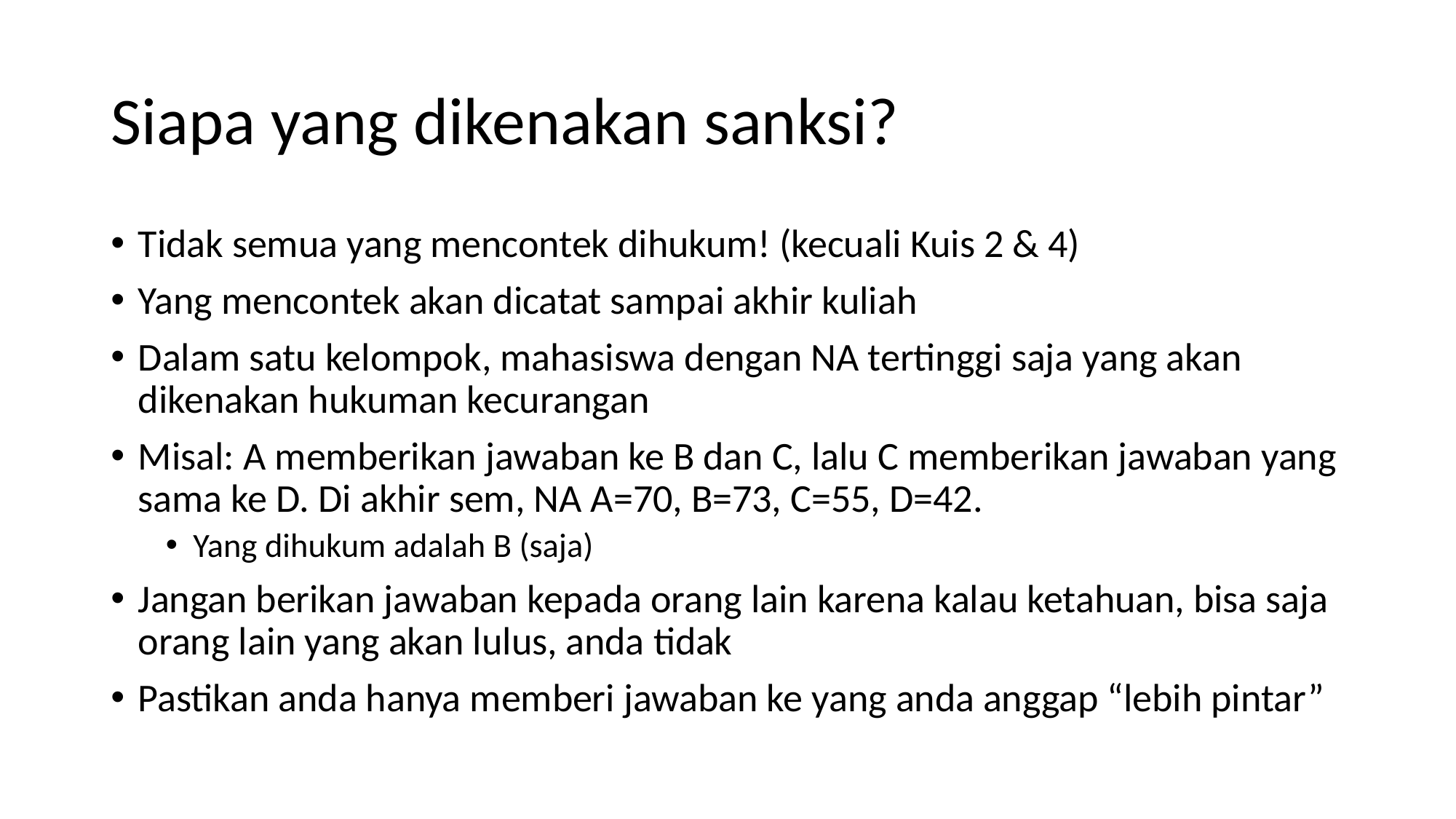

# Siapa yang dikenakan sanksi?
Tidak semua yang mencontek dihukum! (kecuali Kuis 2 & 4)
Yang mencontek akan dicatat sampai akhir kuliah
Dalam satu kelompok, mahasiswa dengan NA tertinggi saja yang akan dikenakan hukuman kecurangan
Misal: A memberikan jawaban ke B dan C, lalu C memberikan jawaban yang sama ke D. Di akhir sem, NA A=70, B=73, C=55, D=42.
Yang dihukum adalah B (saja)
Jangan berikan jawaban kepada orang lain karena kalau ketahuan, bisa saja orang lain yang akan lulus, anda tidak
Pastikan anda hanya memberi jawaban ke yang anda anggap “lebih pintar”